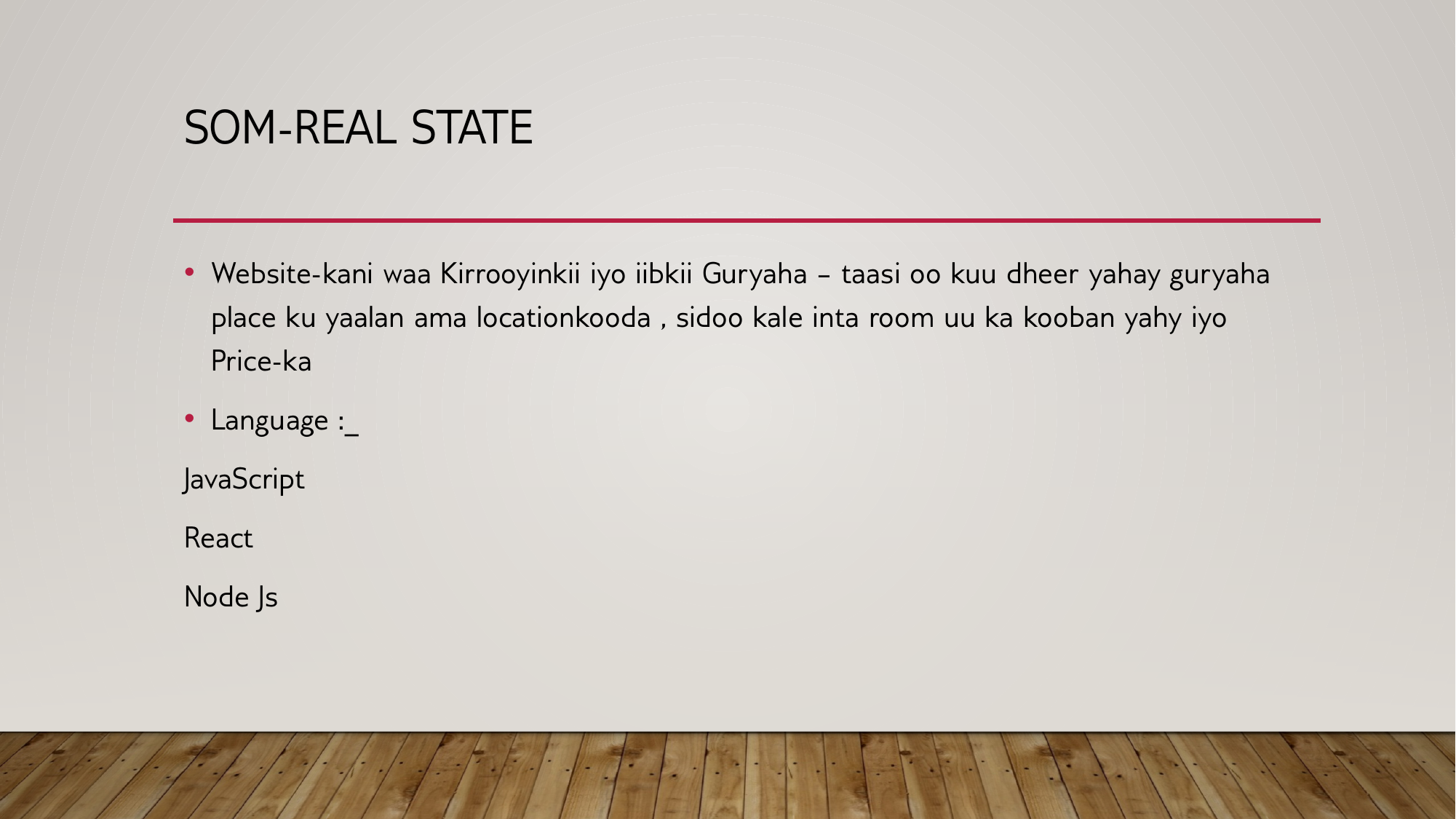

# Som-real state
Website-kani waa Kirrooyinkii iyo iibkii Guryaha – taasi oo kuu dheer yahay guryaha place ku yaalan ama locationkooda , sidoo kale inta room uu ka kooban yahy iyo Price-ka
Language :_
JavaScript
React
Node Js